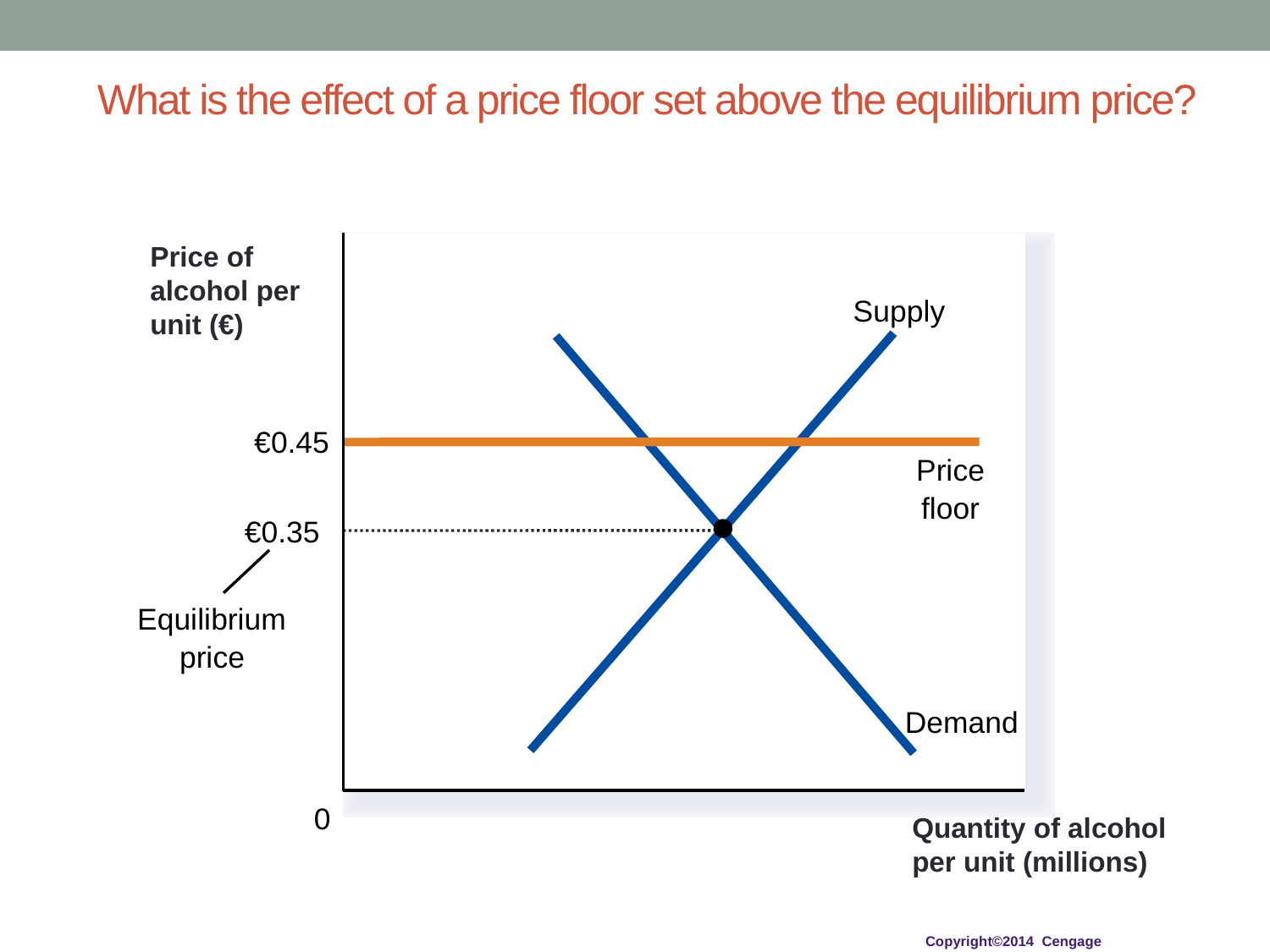

What is the effect of a price floor set above the equilibrium price?
Price of alcohol per unit (€)

Supply

Demand
€0.45

Price
floor
€0.35

Equilibrium
price
0
Quantity of alcohol per unit (millions)
Copyright©2014  Cengage